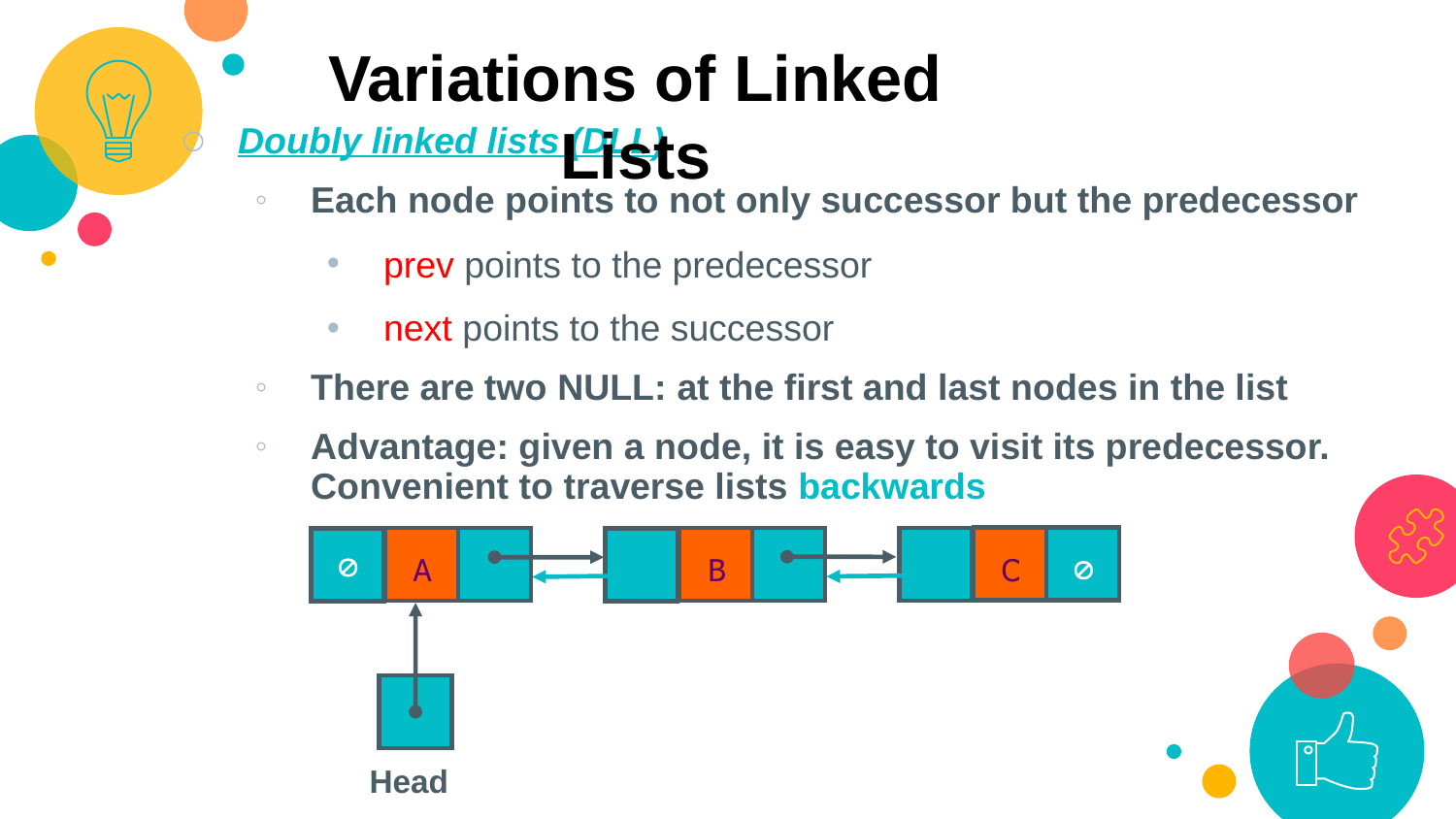

Variations of Linked Lists
Doubly linked lists (DLL)
Each node points to not only successor but the predecessor
prev points to the predecessor
next points to the successor
There are two NULL: at the first and last nodes in the list
Advantage: given a node, it is easy to visit its predecessor. Convenient to traverse lists backwards

C

A

B

∅
∅

Head